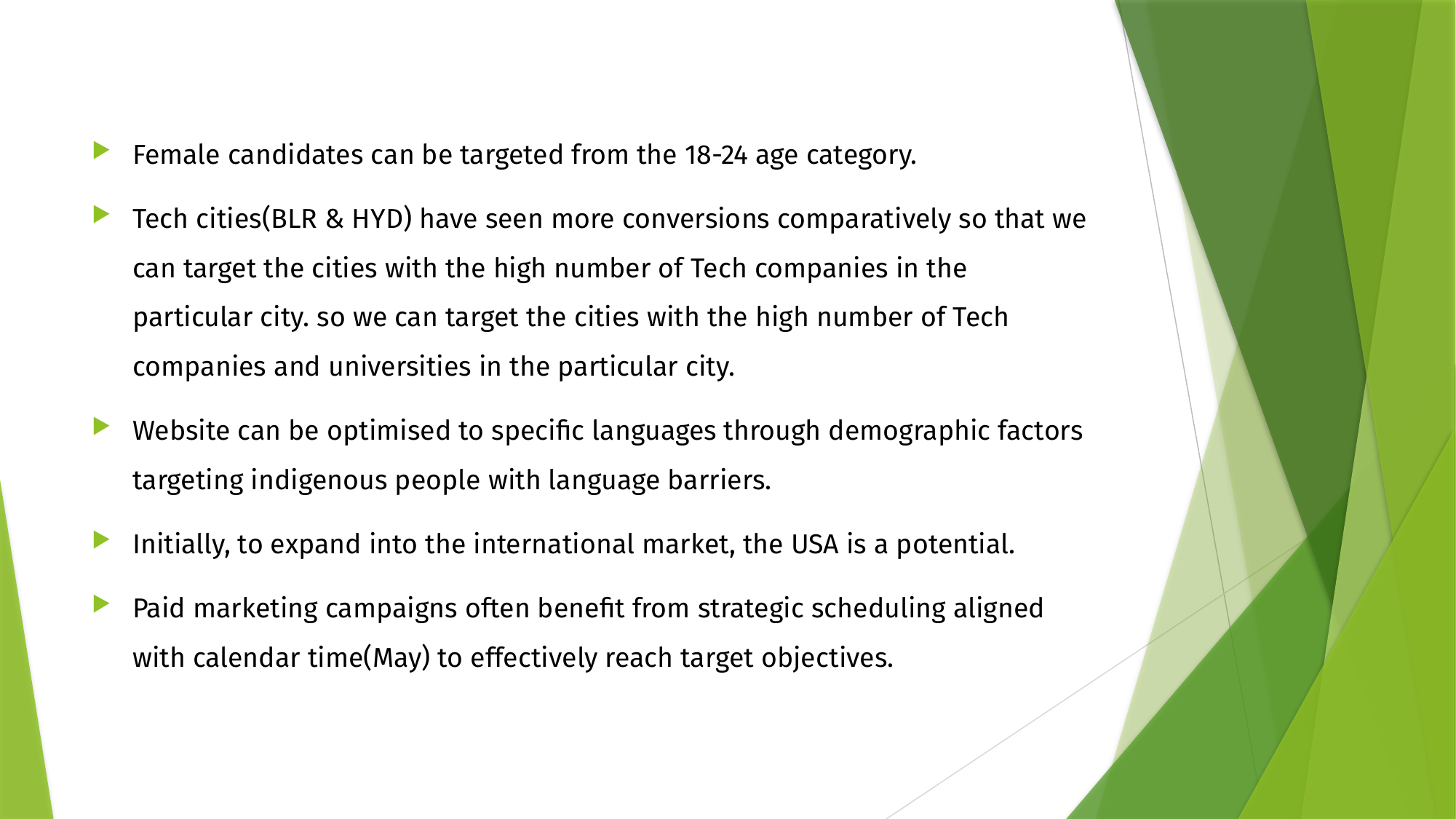

Female candidates can be targeted from the 18-24 age category.
Tech cities(BLR & HYD) have seen more conversions comparatively so that we can target the cities with the high number of Tech companies in the particular city. so we can target the cities with the high number of Tech companies and universities in the particular city.
Website can be optimised to specific languages through demographic factors targeting indigenous people with language barriers.
Initially, to expand into the international market, the USA is a potential.
Paid marketing campaigns often benefit from strategic scheduling aligned with calendar time(May) to effectively reach target objectives.